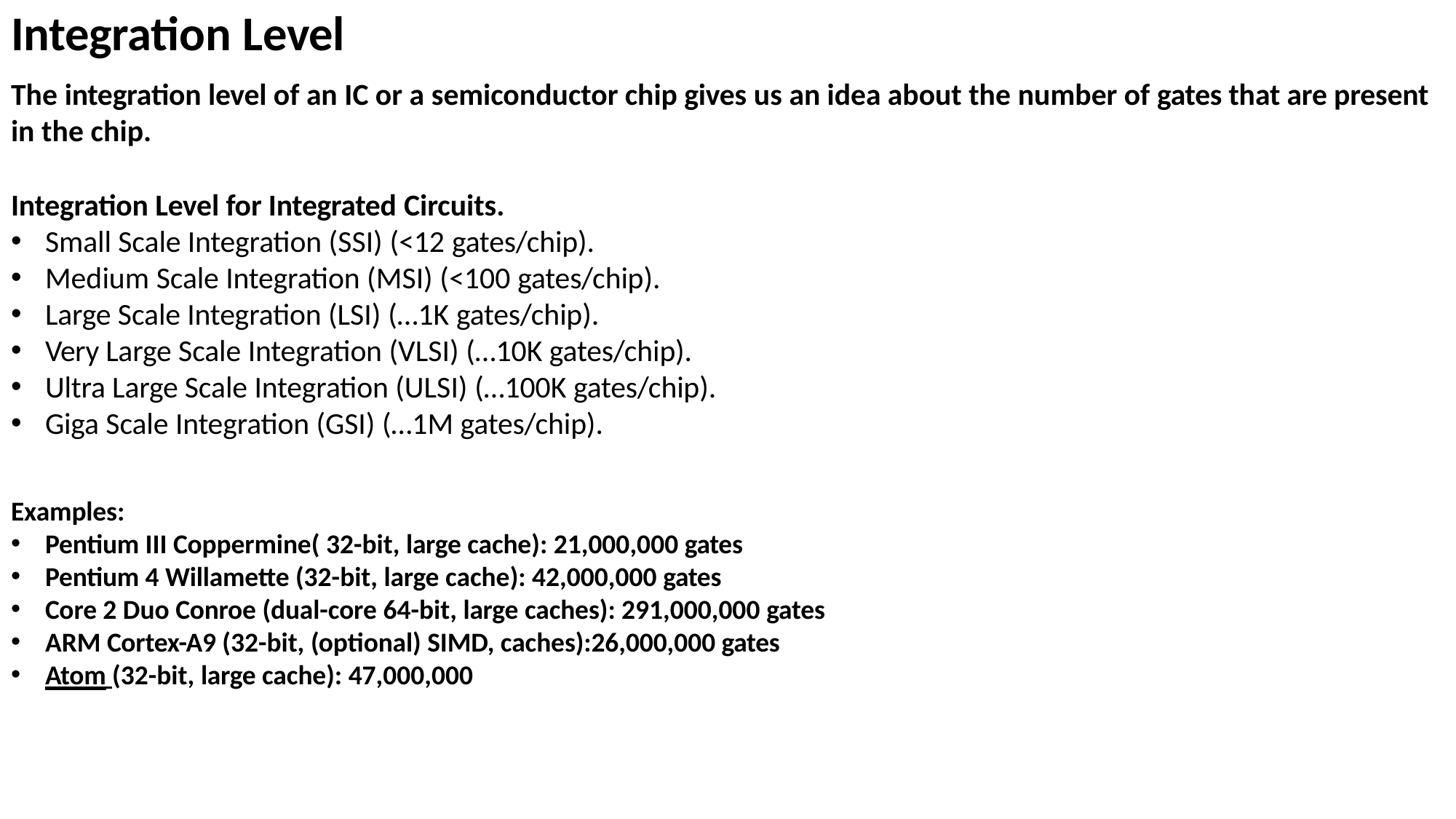

# Integration Level
The integration level of an IC or a semiconductor chip gives us an idea about the number of gates that are present  in the chip.

Integration Level for Integrated Circuits.
Small Scale Integration (SSI) (<12 gates/chip).
Medium Scale Integration (MSI) (<100 gates/chip).
Large Scale Integration (LSI) (…1K gates/chip).
Very Large Scale Integration (VLSI) (…10K gates/chip).
Ultra Large Scale Integration (ULSI) (…100K gates/chip).
Giga Scale Integration (GSI) (…1M gates/chip).

Examples:
Pentium III Coppermine( 32-bit, large cache): 21,000,000 gates
Pentium 4 Willamette (32-bit, large cache): 42,000,000 gates
Core 2 Duo Conroe (dual-core 64-bit, large caches): 291,000,000 gates
ARM Cortex-A9 (32-bit, (optional) SIMD, caches):26,000,000 gates
Atom (32-bit, large cache): 47,000,000